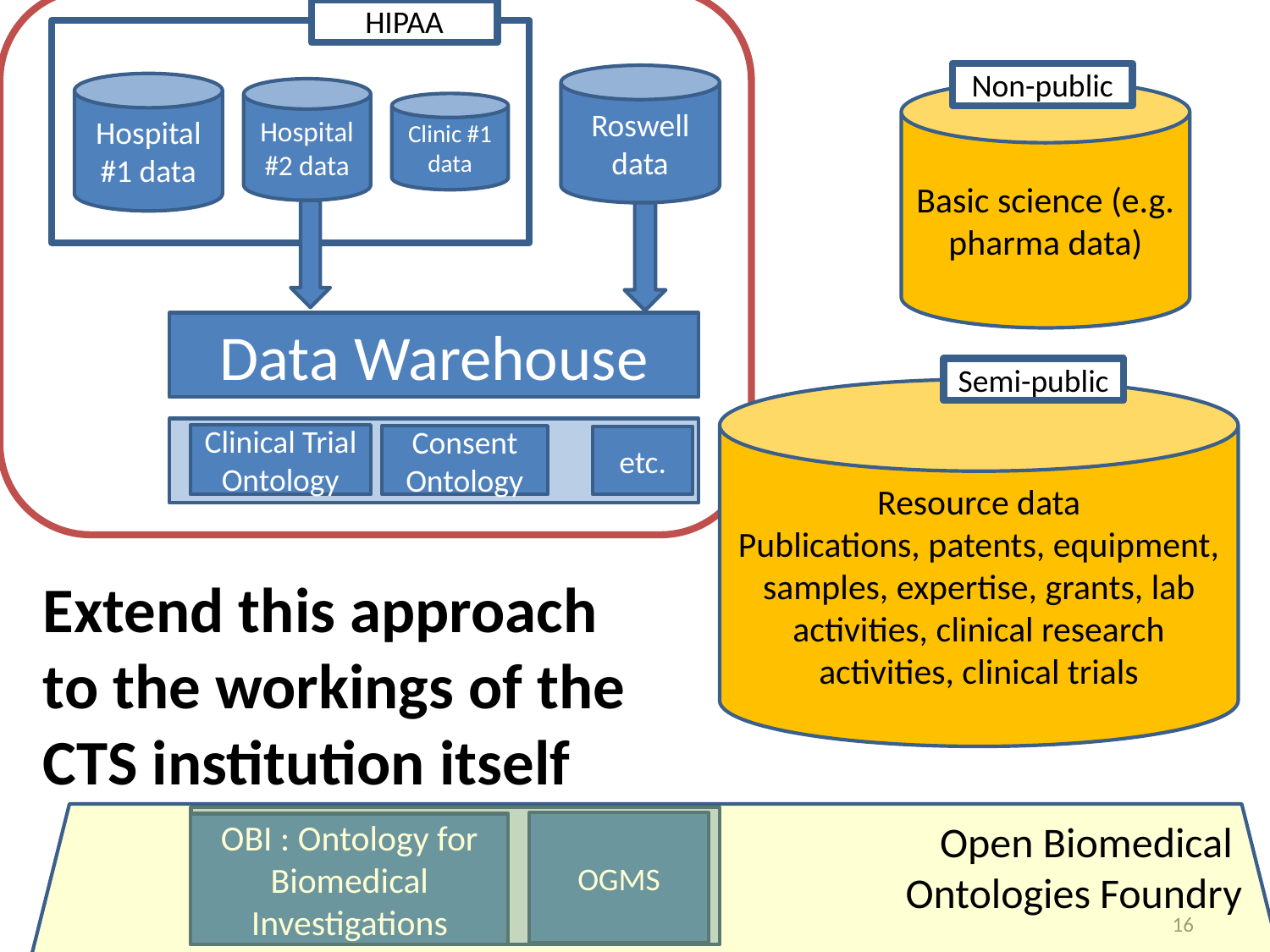

HIPAA

Non-public
Roswell data
Hospital #1 data
Hospital#2 data
Basic science (e.g. pharma data)
Clinic #1 data

Data Warehouse
Semi-public
Resource data
Publications, patents, equipment, samples, expertise, grants, lab activities, clinical research activities, clinical trials

Clinical Trial Ontology
Consent Ontology
etc.
Extend this approach to the workings of the CTS institution itself

Open Biomedical
Ontologies Foundry

OGMS
OBI : Ontology for Biomedical Investigations
16